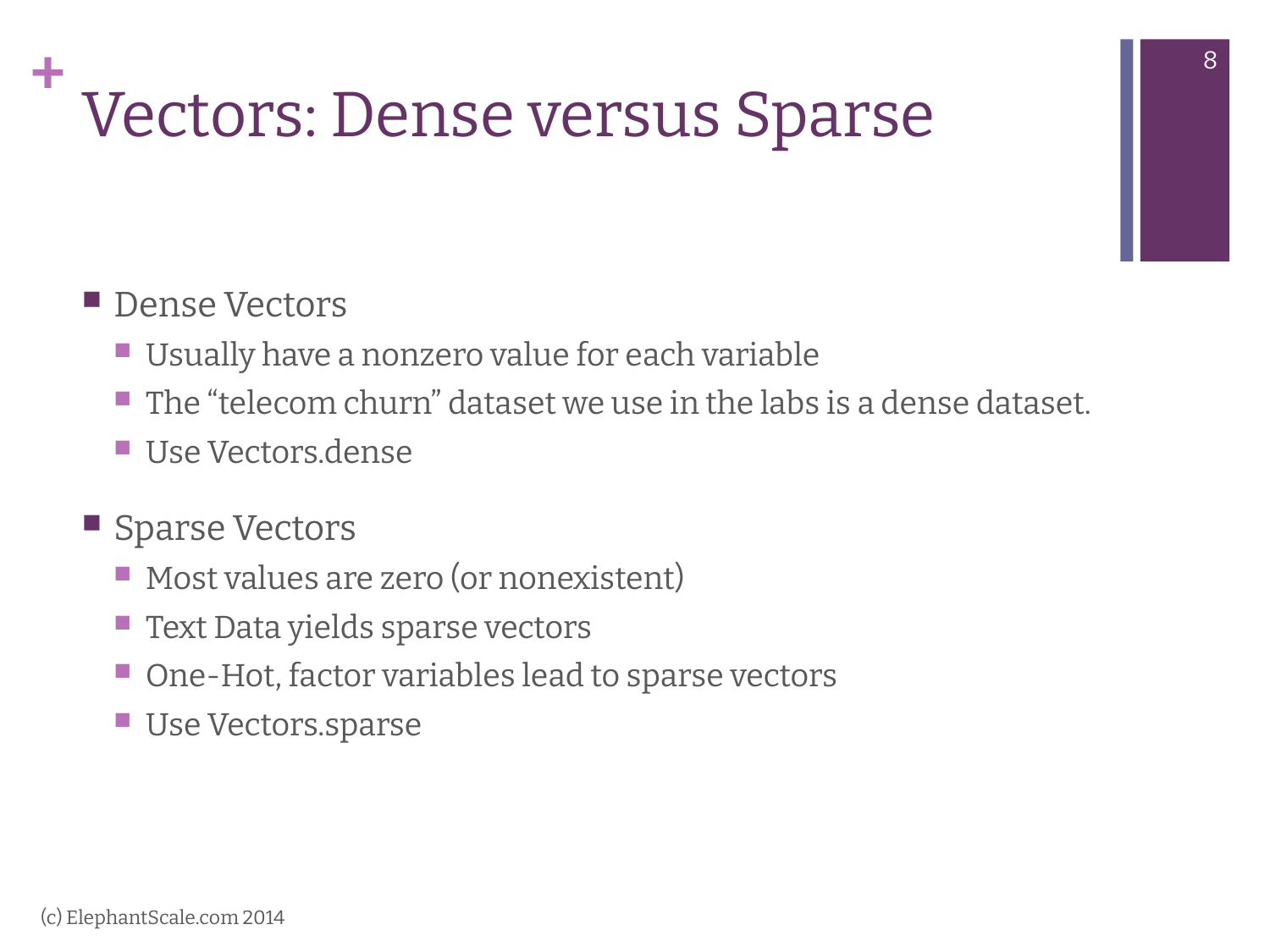

8
# Vectors: Dense versus Sparse
Dense Vectors
Usually have a nonzero value for each variable
The “telecom churn” dataset we use in the labs is a dense dataset.
Use Vectors.dense
Sparse Vectors
Most values are zero (or nonexistent)
Text Data yields sparse vectors
One-Hot, factor variables lead to sparse vectors
Use Vectors.sparse

(c) ElephantScale.com 2014